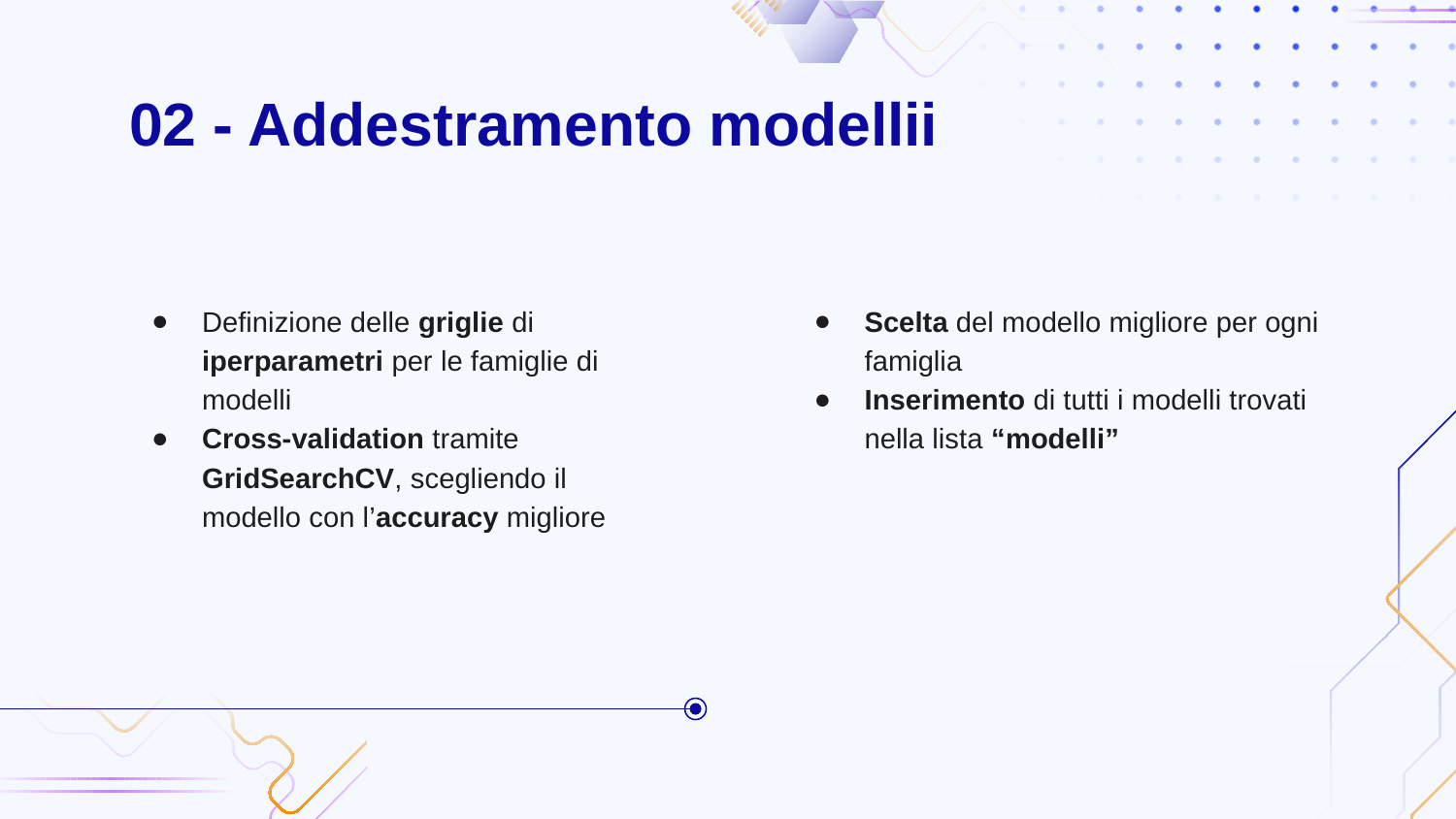

# 02 - Addestramento modellii
Definizione delle griglie di iperparametri per le famiglie di modelli
Cross-validation tramite GridSearchCV, scegliendo il modello con l’accuracy migliore
Scelta del modello migliore per ogni famiglia
Inserimento di tutti i modelli trovati nella lista “modelli”